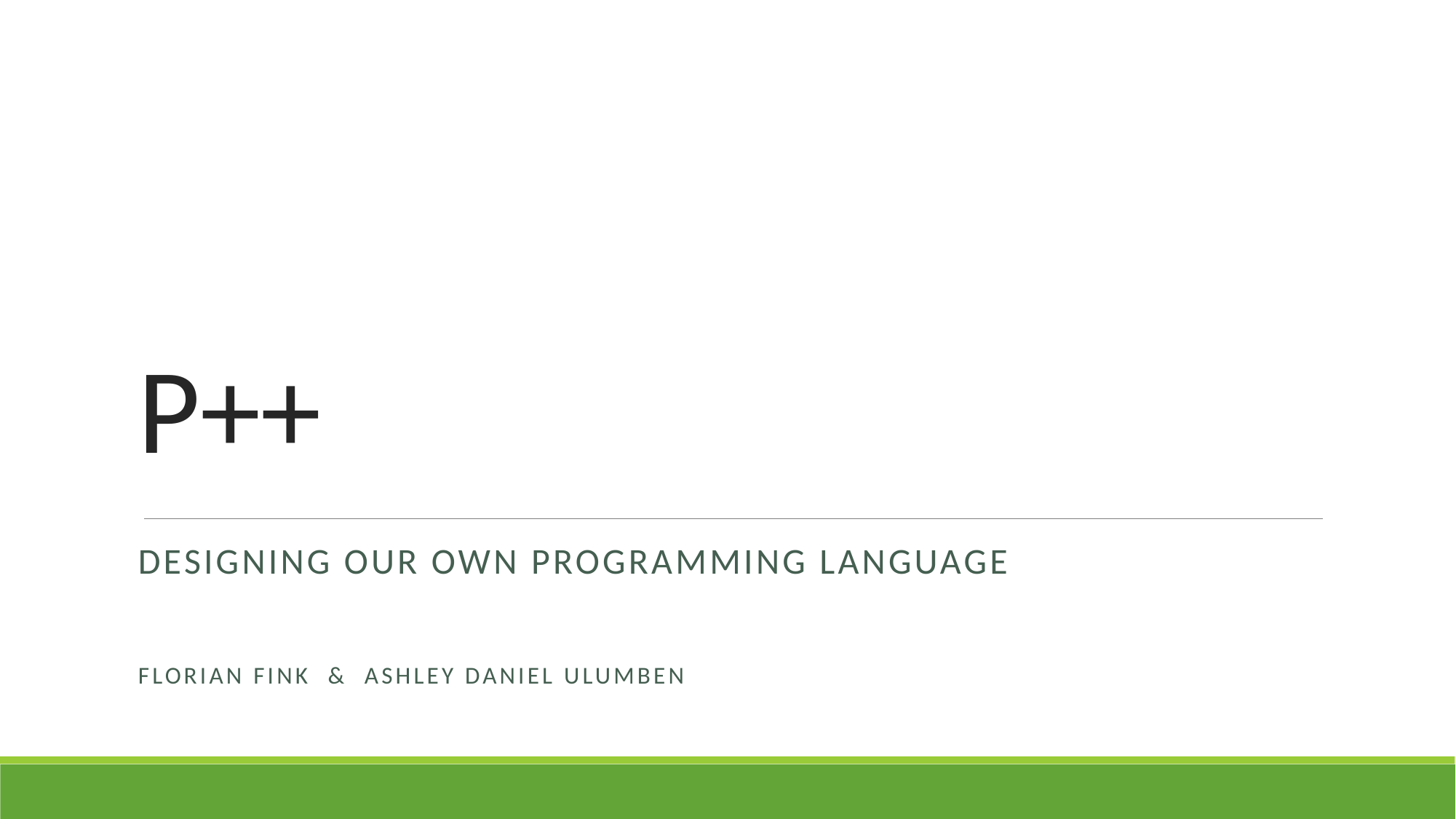

# P++
Designing our Own Programming Language

Florian fink  &  Ashley Daniel Ulumben